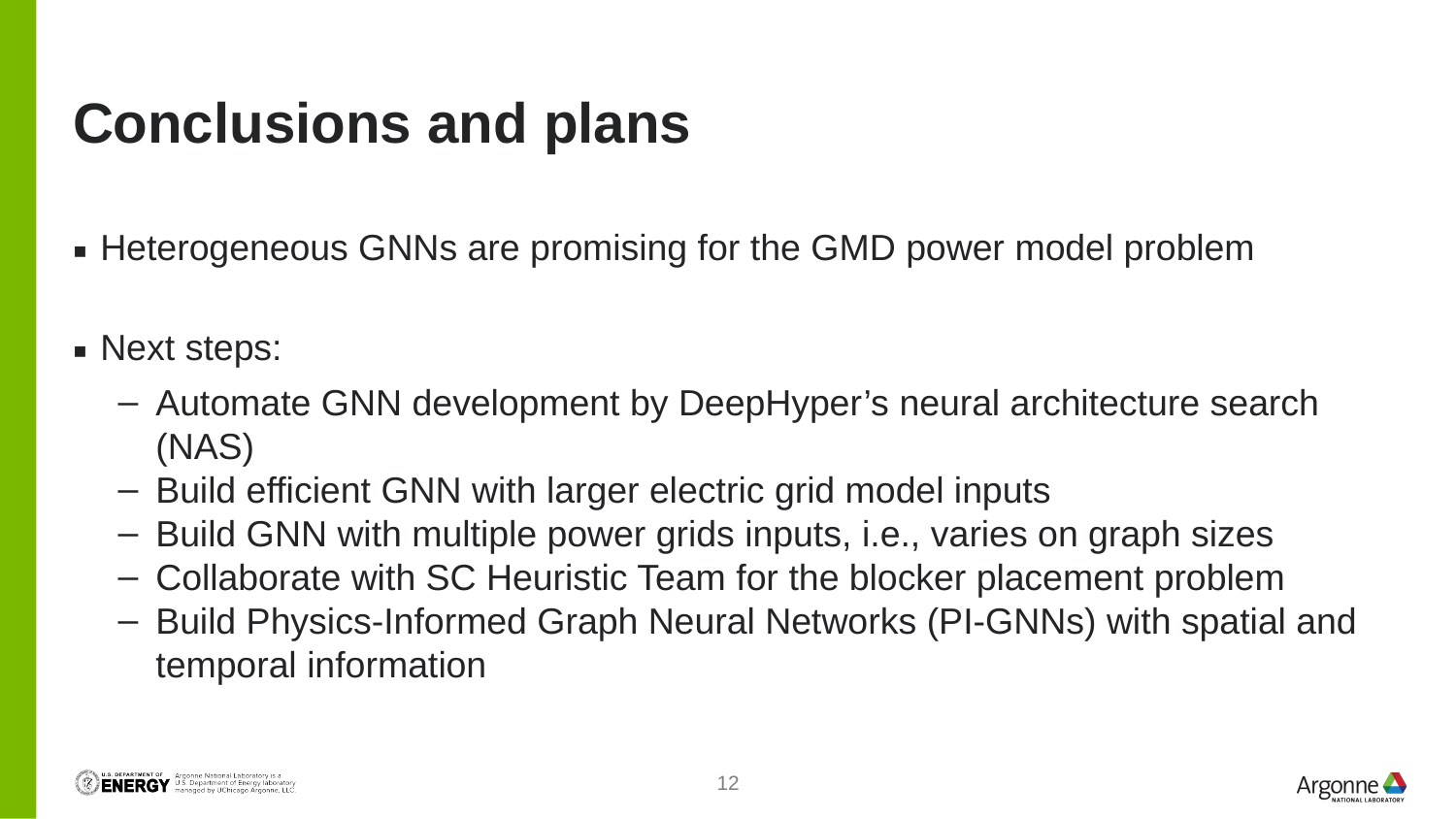

# Conclusions and plans
Heterogeneous GNNs are promising for the GMD power model problem

Next steps:
Automate GNN development by DeepHyper’s neural architecture search (NAS)
Build efficient GNN with larger electric grid model inputs
Build GNN with multiple power grids inputs, i.e., varies on graph sizes
Collaborate with SC Heuristic Team for the blocker placement problem
Build Physics-Informed Graph Neural Networks (PI-GNNs) with spatial and temporal information

12